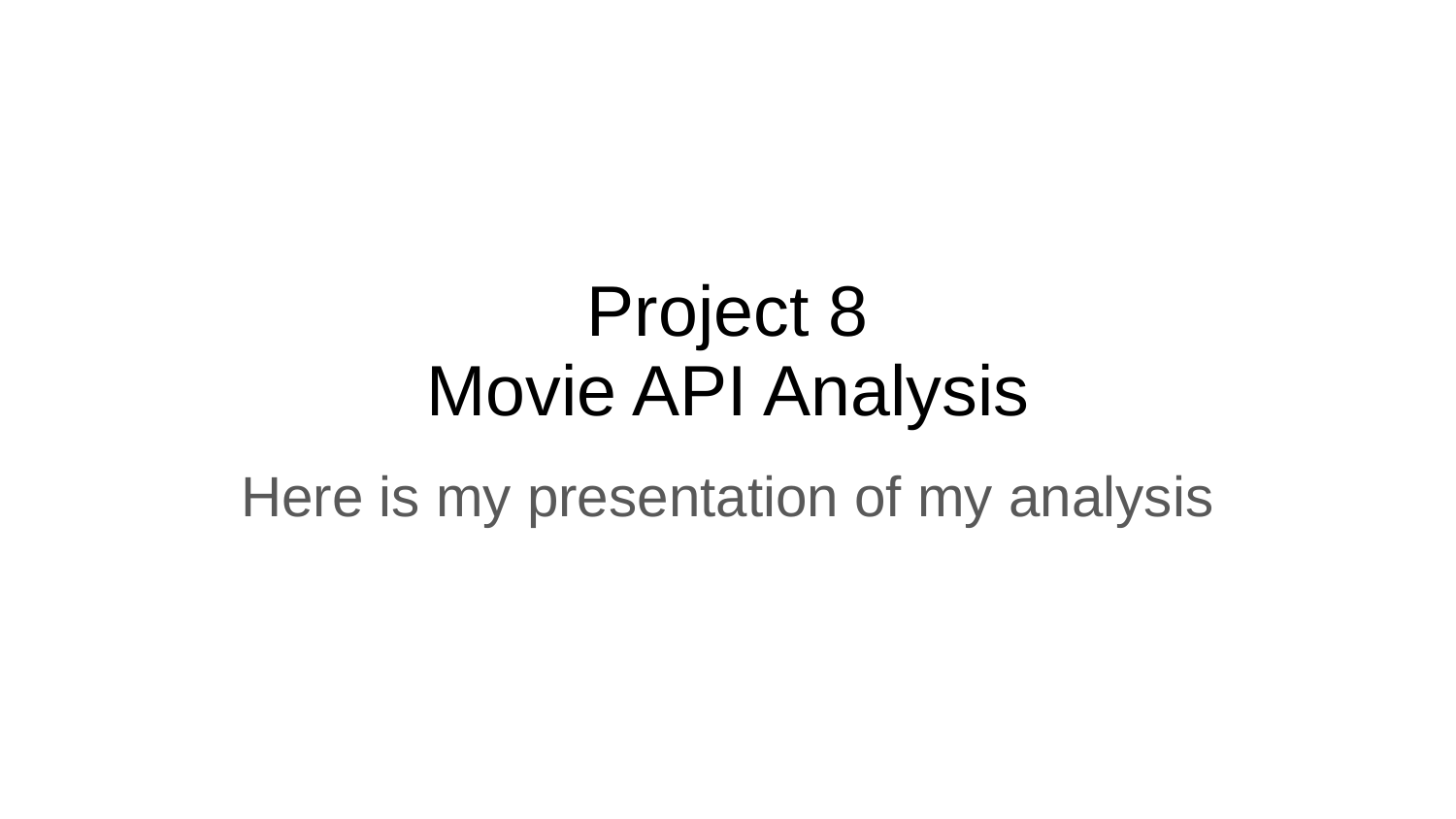

# Project 8
Movie API Analysis
Project 8
Movie API Analysis
Here is my presentation of my analysis